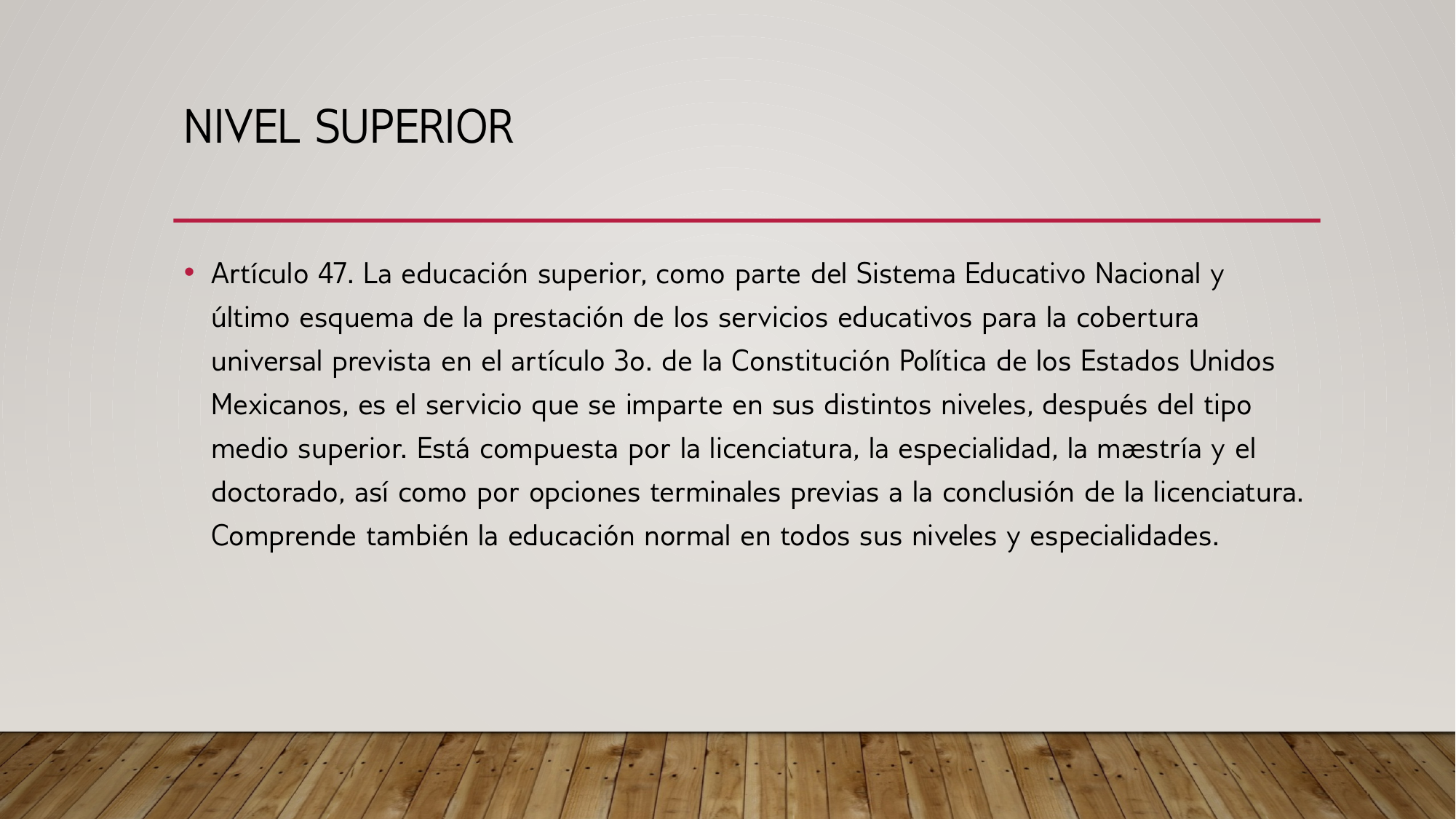

Nivel Superior
Artículo 47. La educación superior, como parte del Sistema Educativo Nacional y último esquema de la prestación de los servicios educativos para la cobertura universal prevista en el artículo 3o. de la Constitución Política de los Estados Unidos Mexicanos, es el servicio que se imparte en sus distintos niveles, después del tipo medio superior. Está compuesta por la licenciatura, la especialidad, la maestría y el doctorado, así como por opciones terminales previas a la conclusión de la licenciatura. Comprende también la educación normal en todos sus niveles y especialidades.